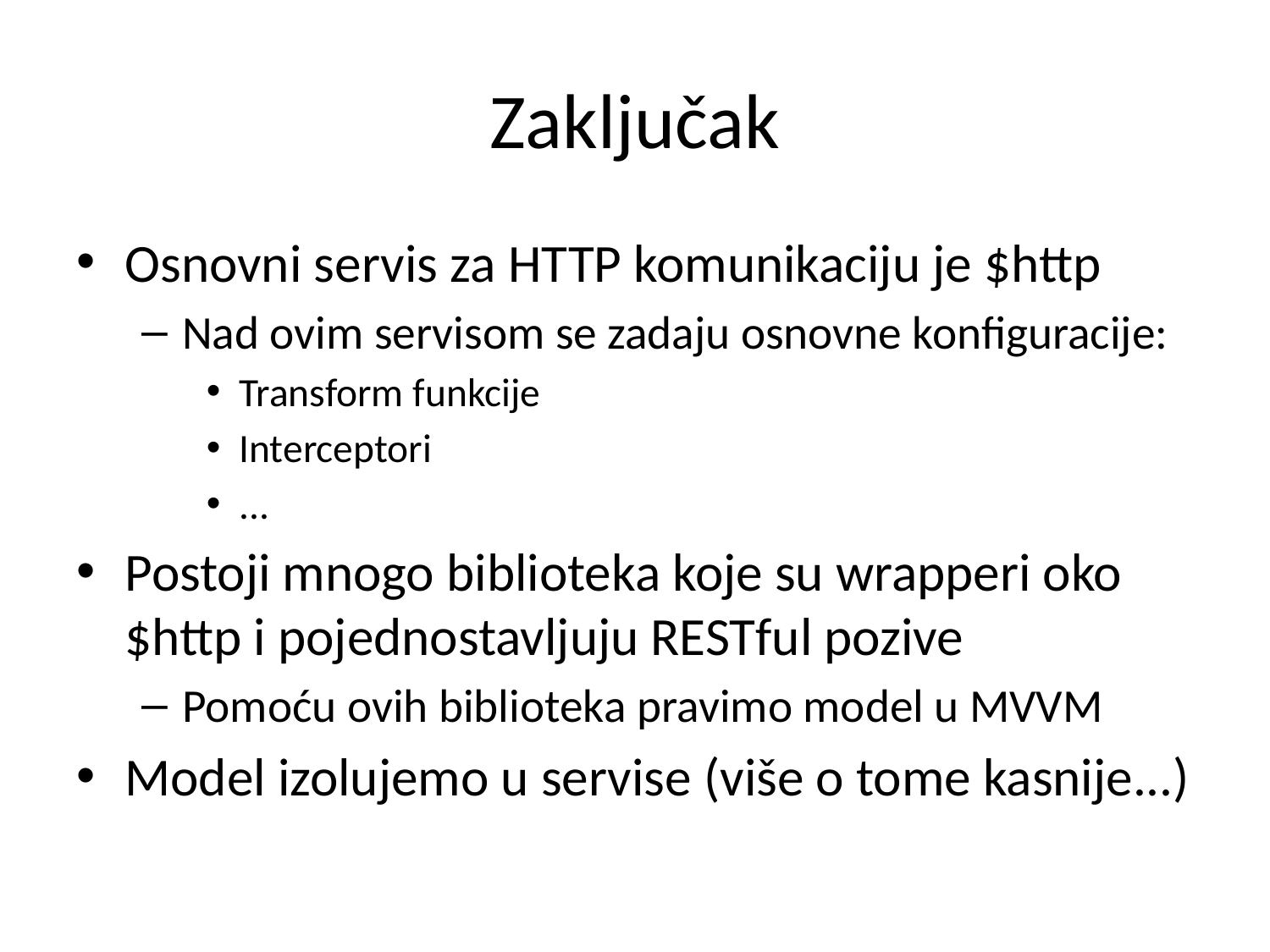

# Zaključak
Osnovni servis za HTTP komunikaciju je $http
Nad ovim servisom se zadaju osnovne konfiguracije:
Transform funkcije
Interceptori
...
Postoji mnogo biblioteka koje su wrapperi oko $http i pojednostavljuju RESTful pozive
Pomoću ovih biblioteka pravimo model u MVVM
Model izolujemo u servise (više o tome kasnije...)